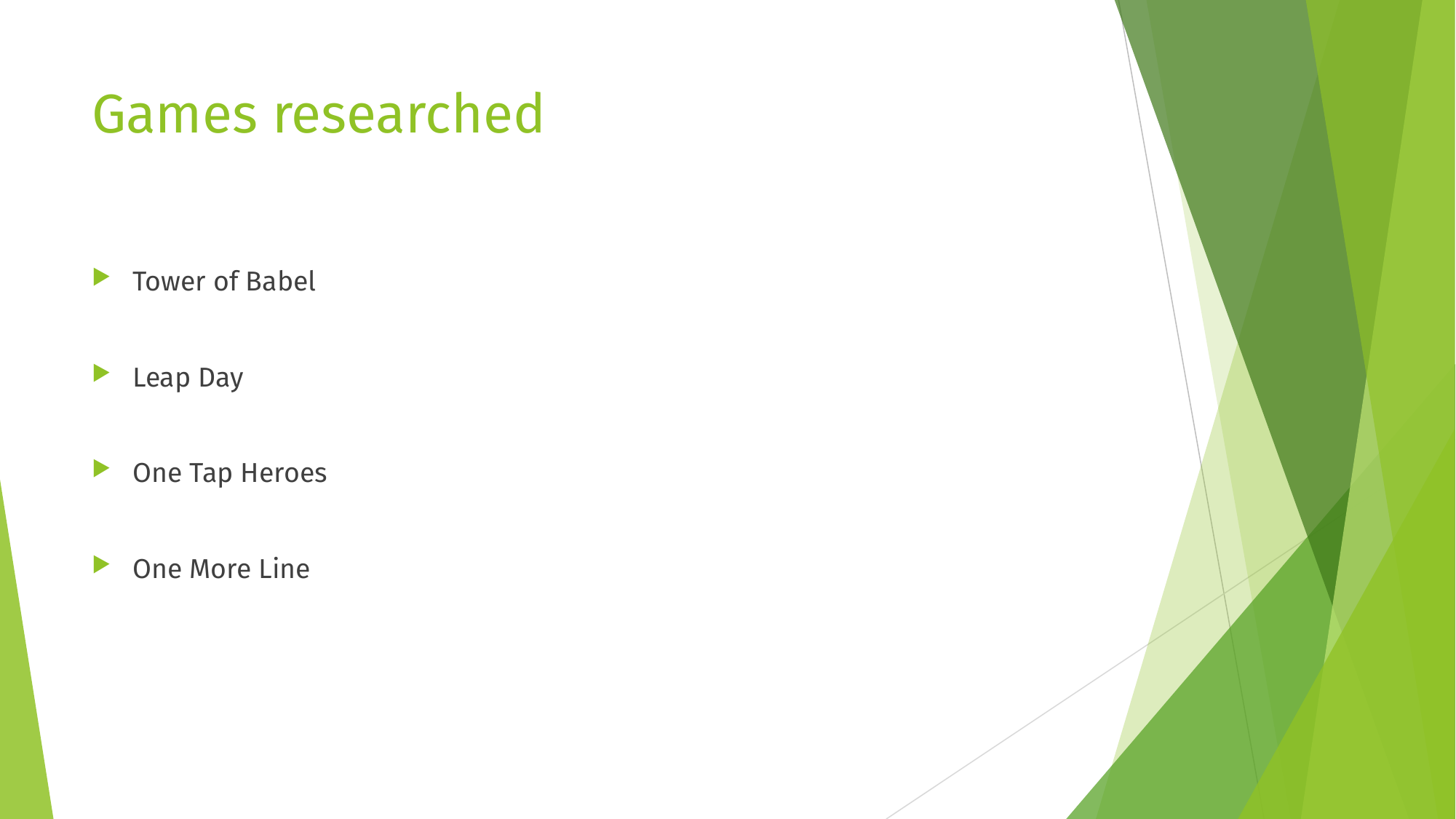

# Games researched
Tower of Babel

Leap Day

One Tap Heroes

One More Line